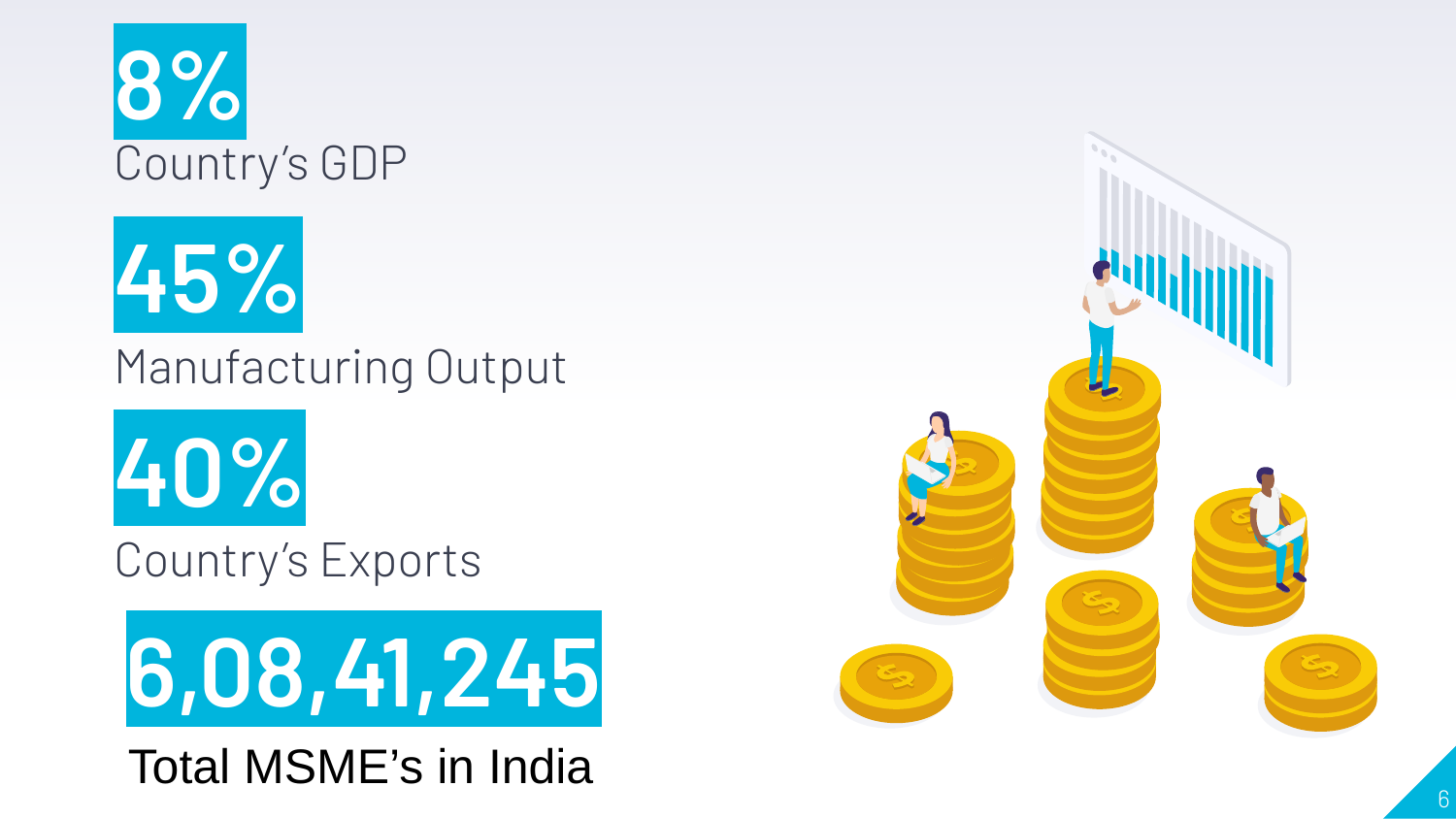

8%
Country’s GDP

45%
Manufacturing Output
40%
Country’s Exports
6,08,41,245
Total MSME’s in India
6